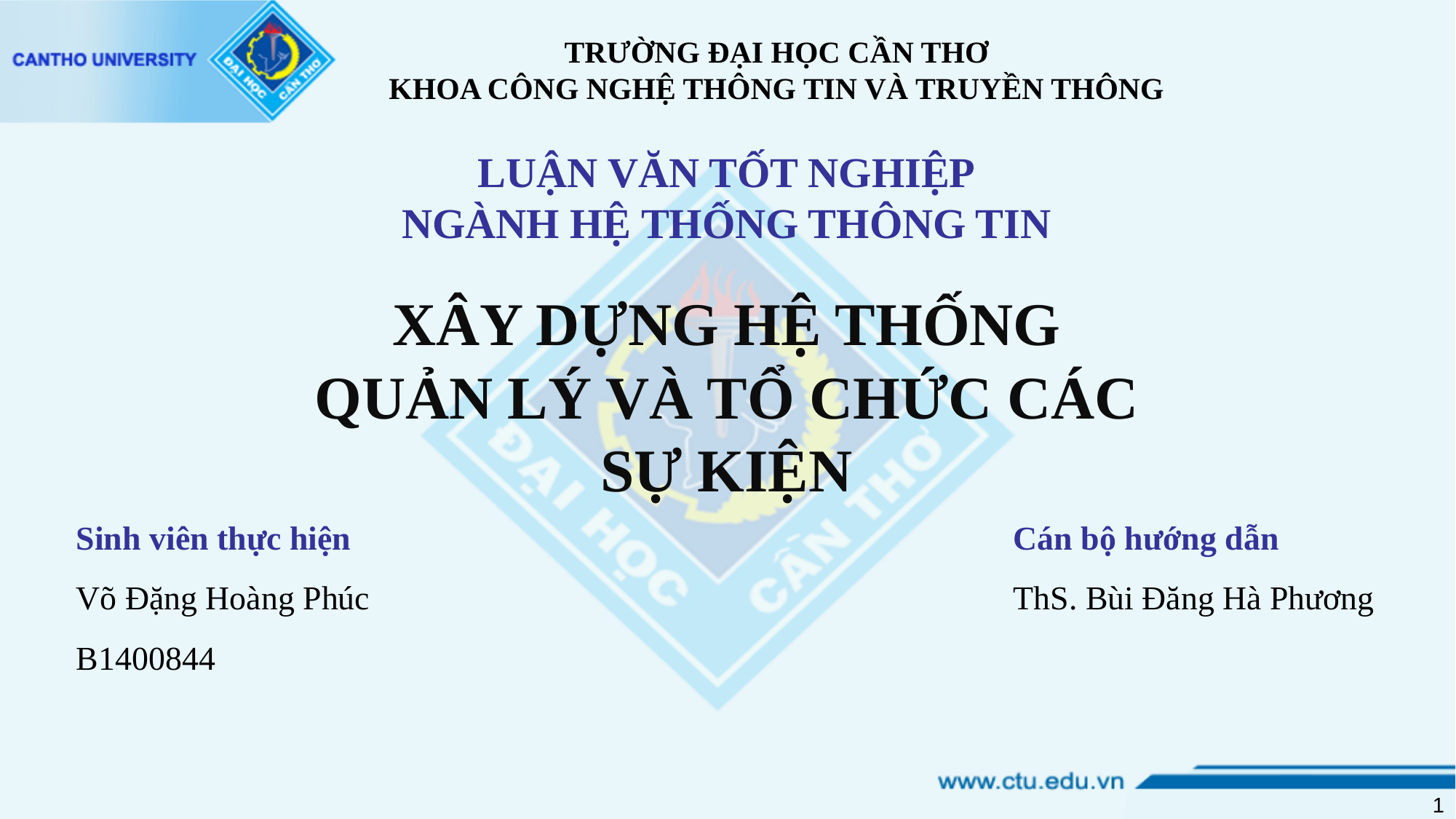

TRƯỜNG ĐẠI HỌC CẦN THƠ
KHOA CÔNG NGHỆ THÔNG TIN VÀ TRUYỀN THÔNG
LUẬN VĂN TỐT NGHIỆP
NGÀNH HỆ THỐNG THÔNG TIN
XÂY DỰNG HỆ THỐNG
QUẢN LÝ VÀ TỔ CHỨC CÁC
SỰ KIỆN
Sinh viên thực hiện
Võ Đặng Hoàng Phúc
B1400844
Cán bộ hướng dẫn
ThS. Bùi Đăng Hà Phương
1